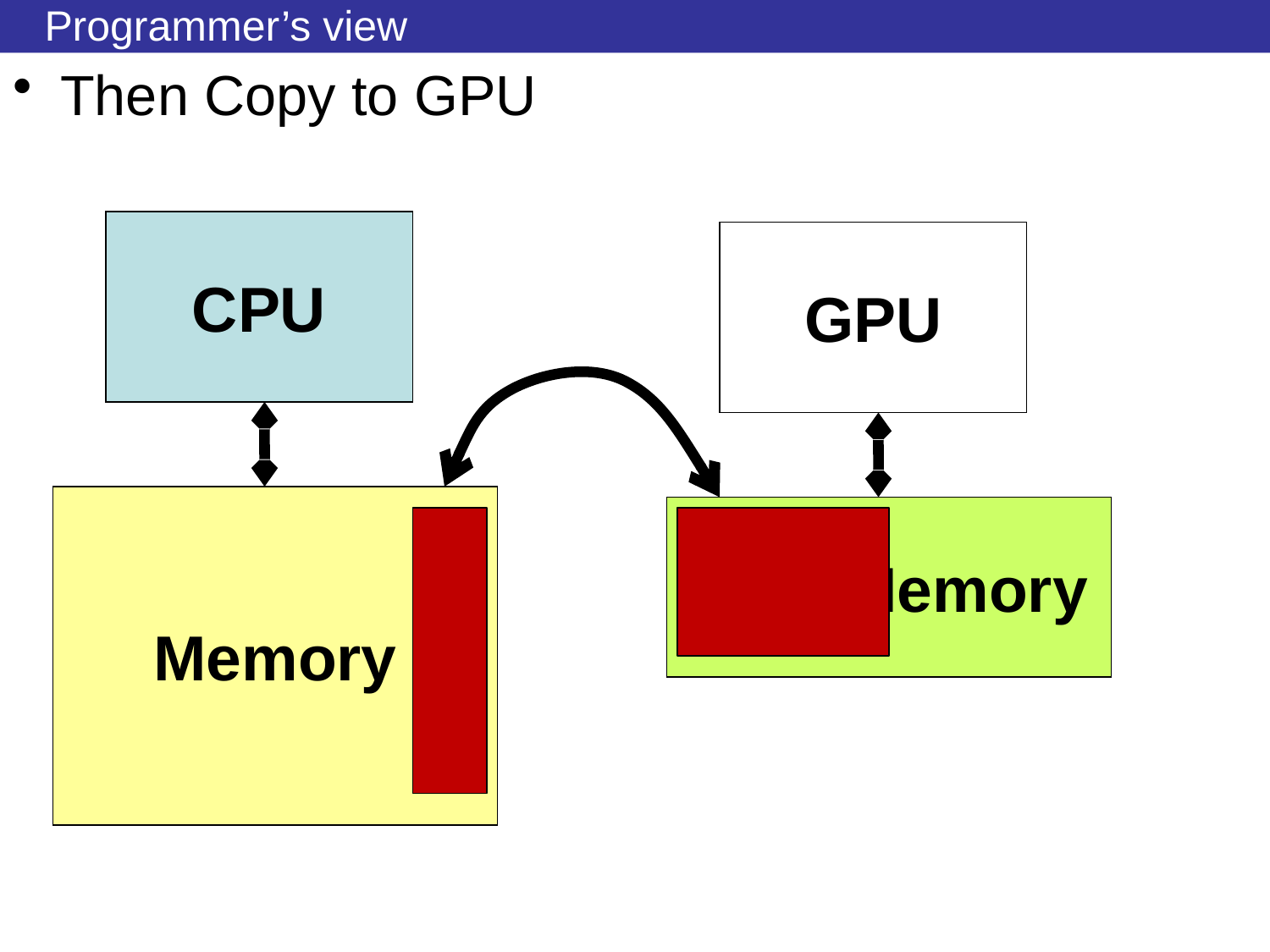

# Programmer’s view
Then Copy to GPU
CPU
GPU

Memory
GPU Memory